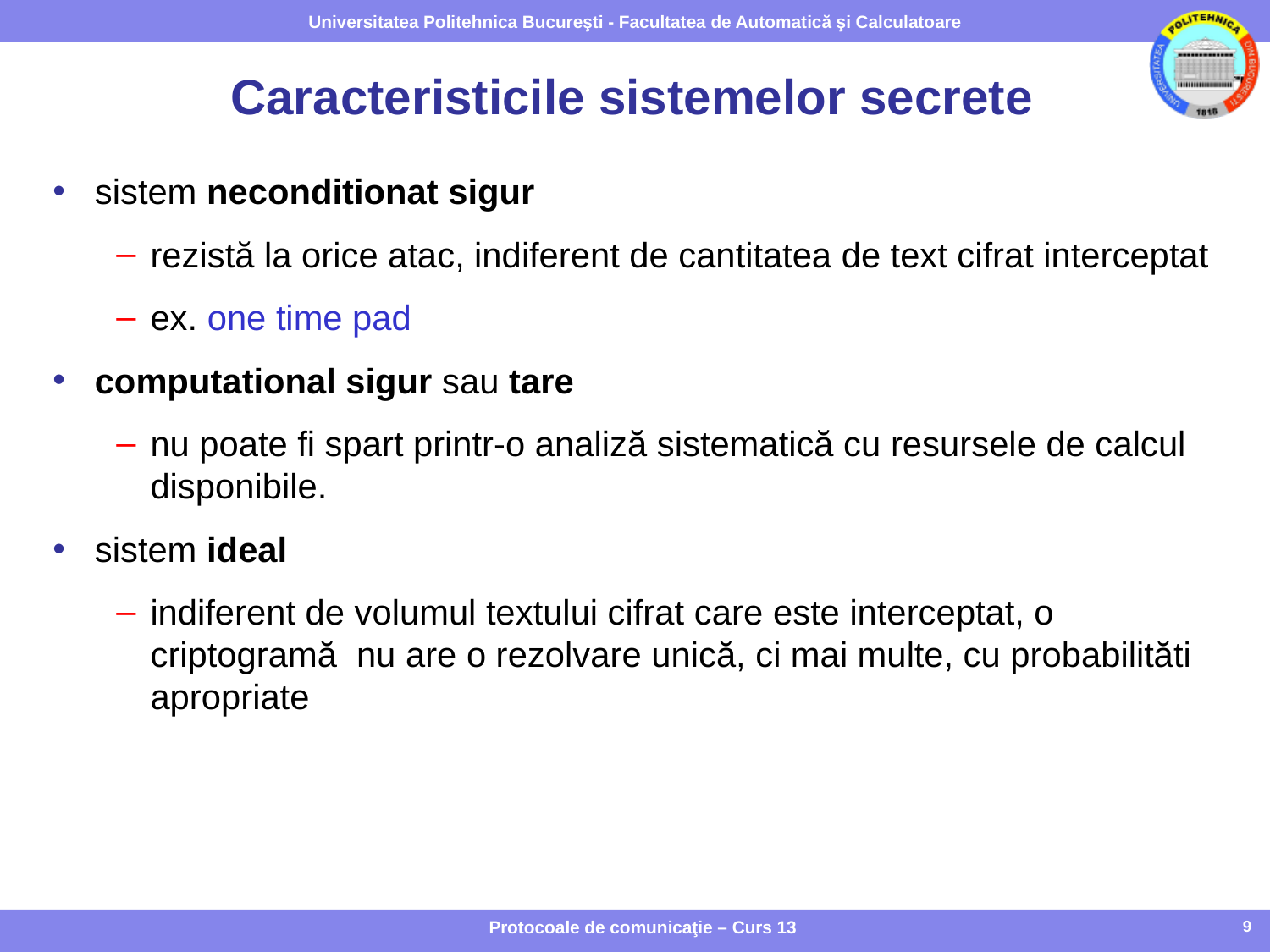

# Caracteristicile sistemelor secrete
sistem neconditionat sigur
rezistă la orice atac, indiferent de cantitatea de text cifrat interceptat
ex. one time pad
computational sigur sau tare
nu poate fi spart printr-o analiză sistematică cu resursele de calcul disponibile.
sistem ideal
indiferent de volumul textului cifrat care este interceptat, o criptogramă  nu are o rezolvare unică, ci mai multe, cu probabilităti apropriate
Protocoale de comunicaţie – Curs 13
9